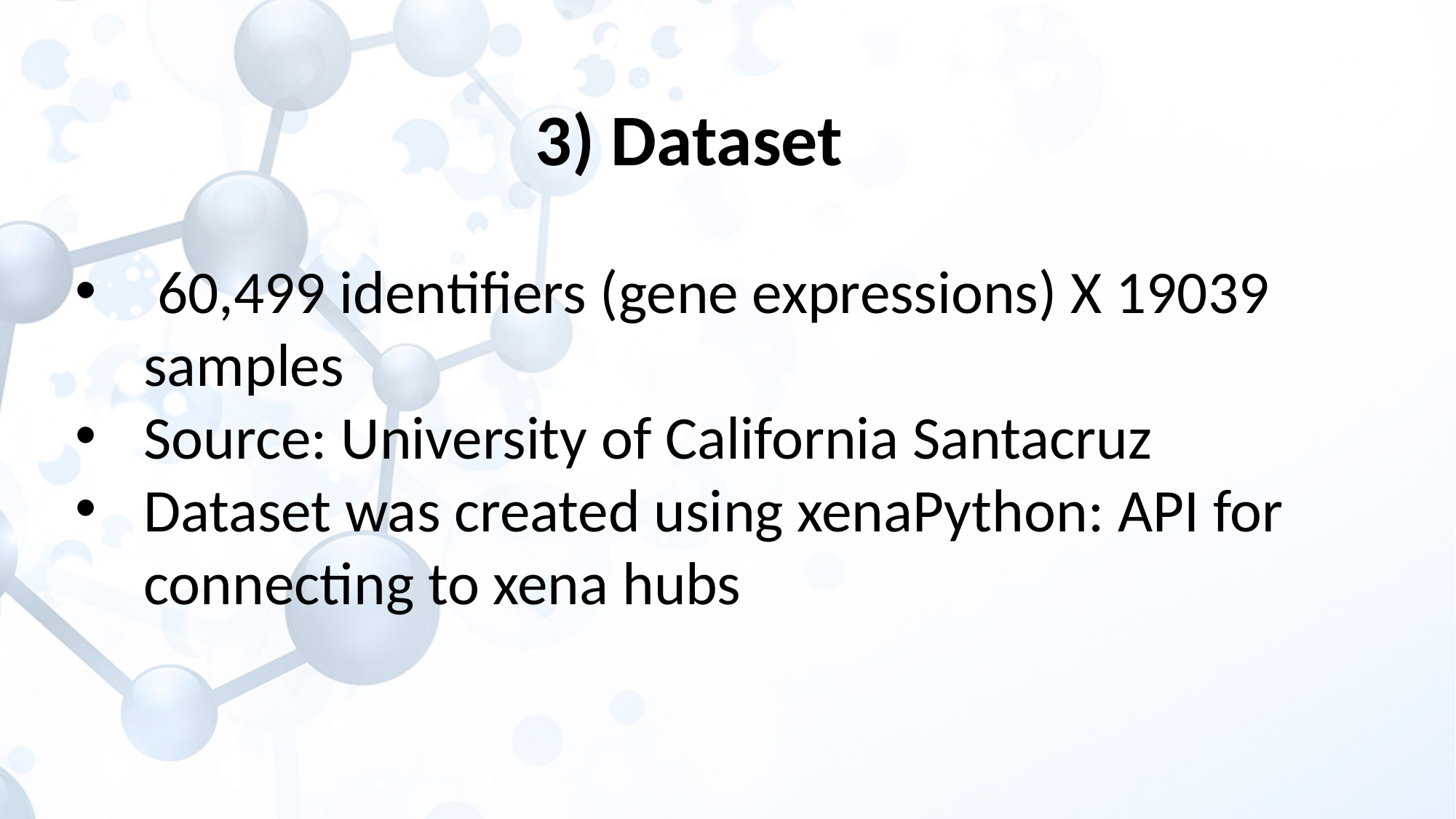

3) Dataset

 60,499 identifiers (gene expressions) X 19039 samples
Source: University of California Santacruz
Dataset was created using xenaPython: API for connecting to xena hubs